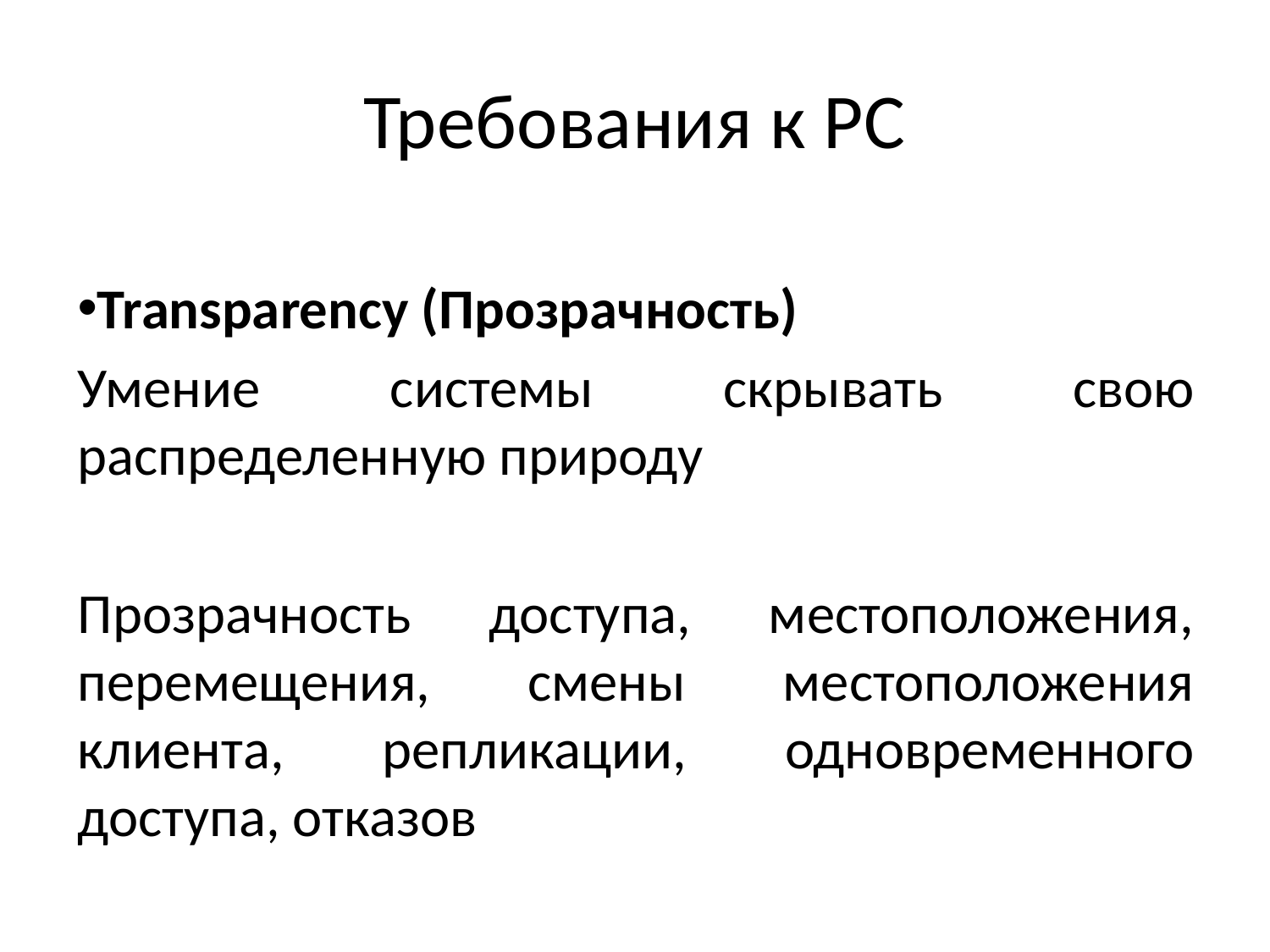

# Требования к РС
Transparency (Прозрачность)
Умение системы скрывать свою распределенную природу

Прозрачность доступа, местоположения, перемещения, смены местоположения клиента, репликации, одновременного доступа, отказов